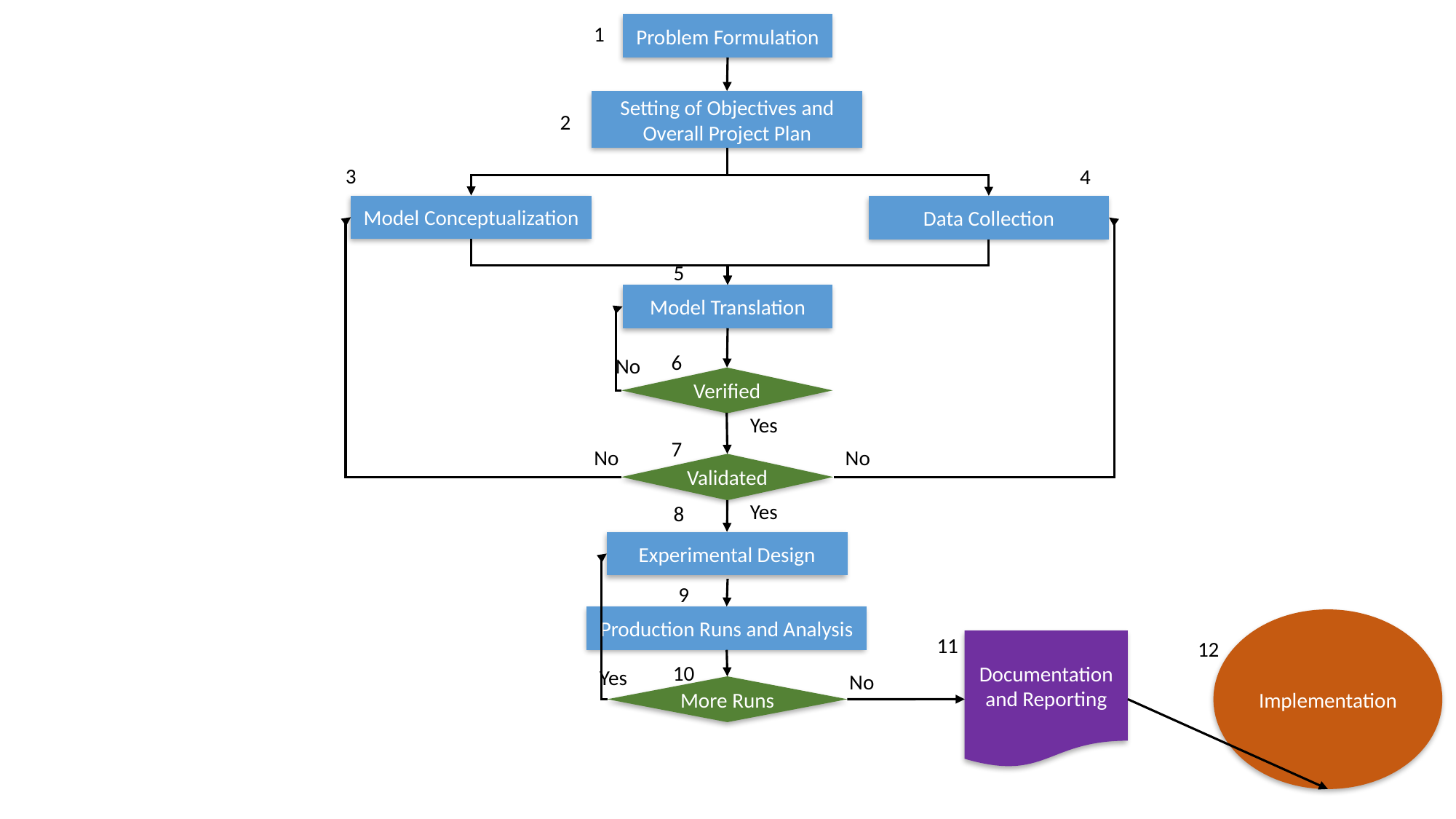

Problem Formulation
1
Setting of Objectives and Overall Project Plan
2
3
4
Model Conceptualization
Data Collection
5
Model Translation
6
No
Verified
Yes
7
No
No
Validated
Yes
8
Experimental Design
9
Production Runs and Analysis
Implementation
11
Documentation and Reporting
12
10
Yes
No
More Runs